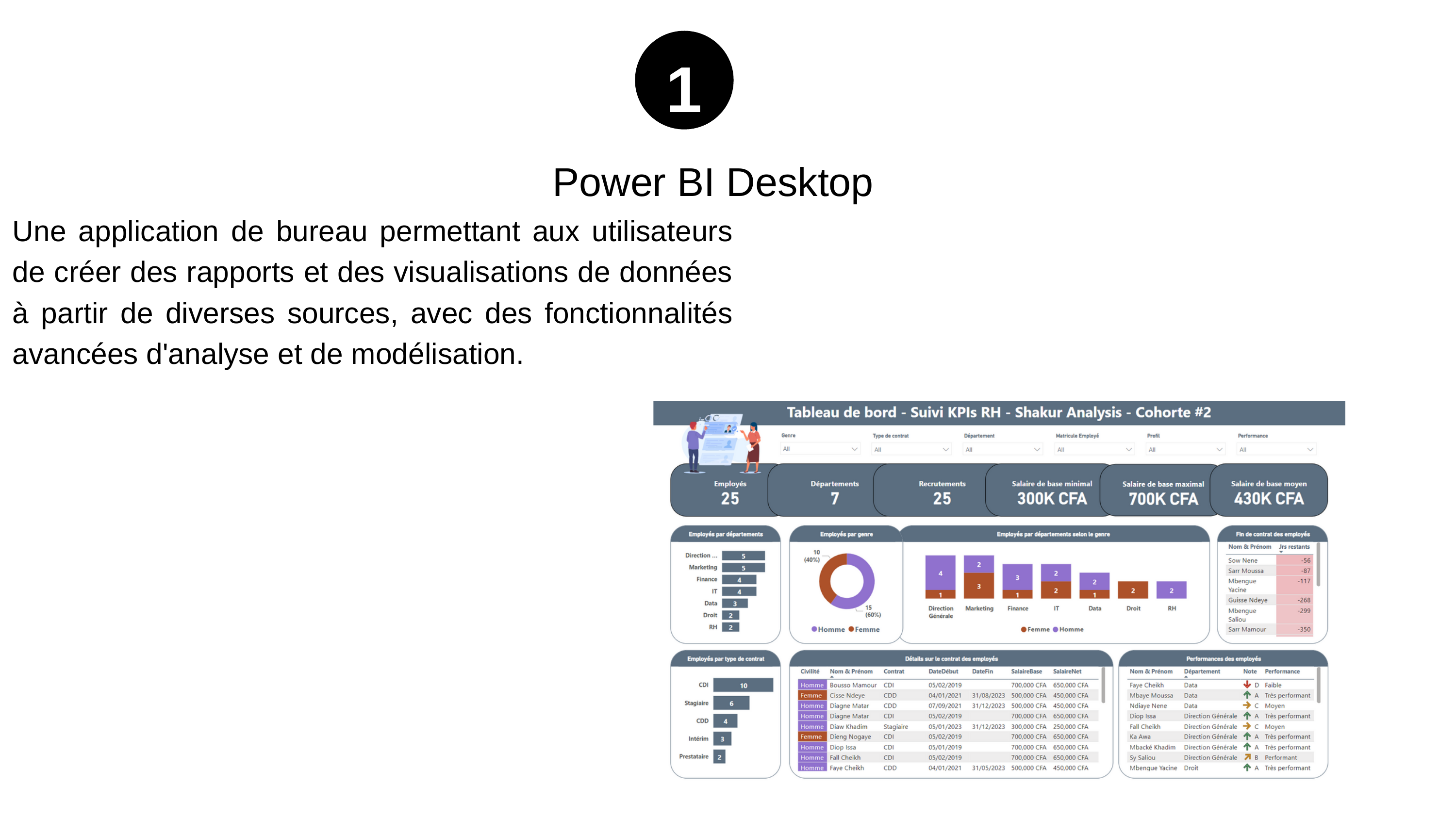

1

Power BI Desktop
Une application de bureau permettant aux utilisateurs de créer des rapports et des visualisations de données à partir de diverses sources, avec des fonctionnalités avancées d'analyse et de modélisation.